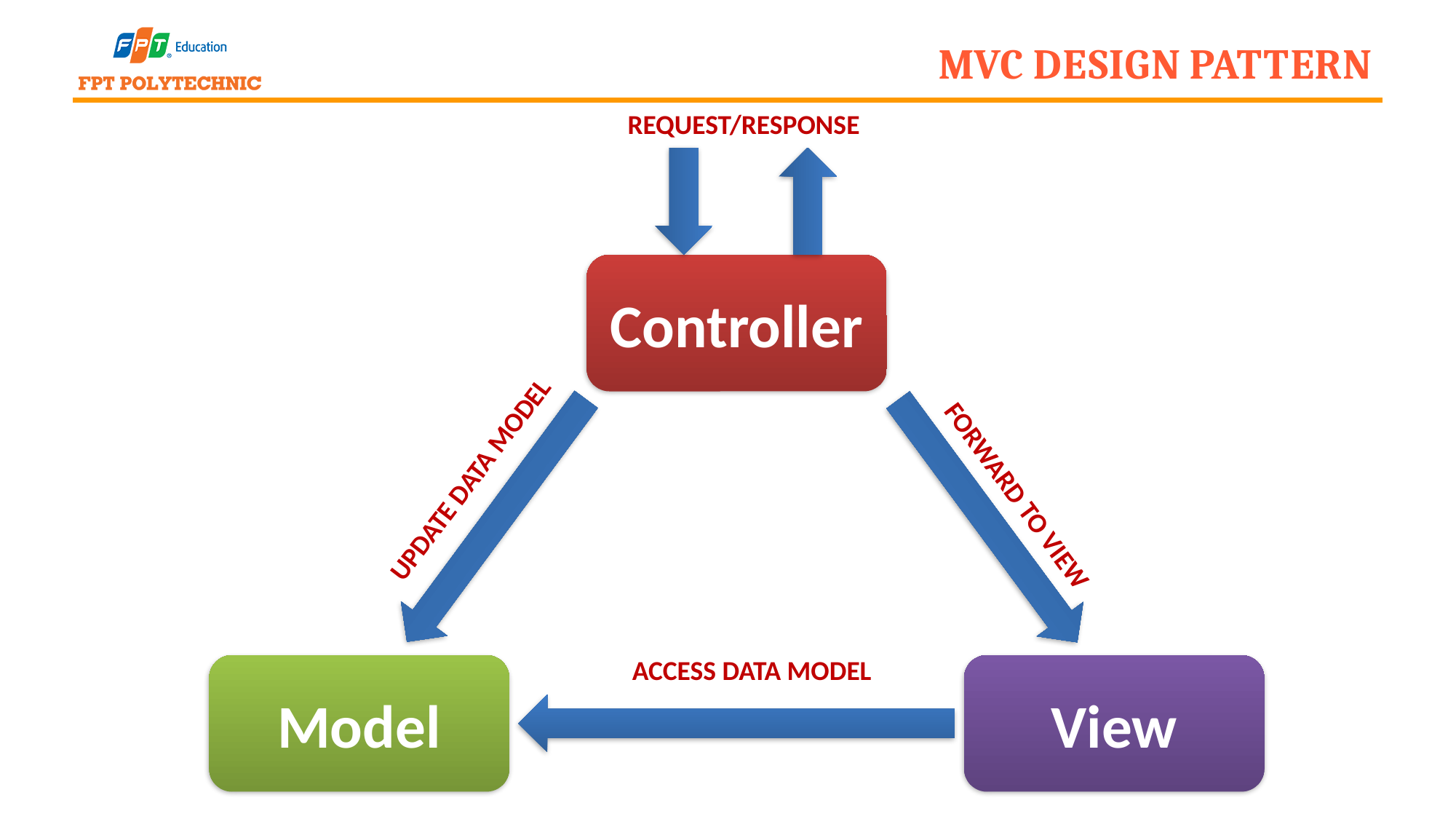

# MVC Design Pattern
Request/Response

Controller
Update Data Model
Forward to View

Access Data Model
Model
View